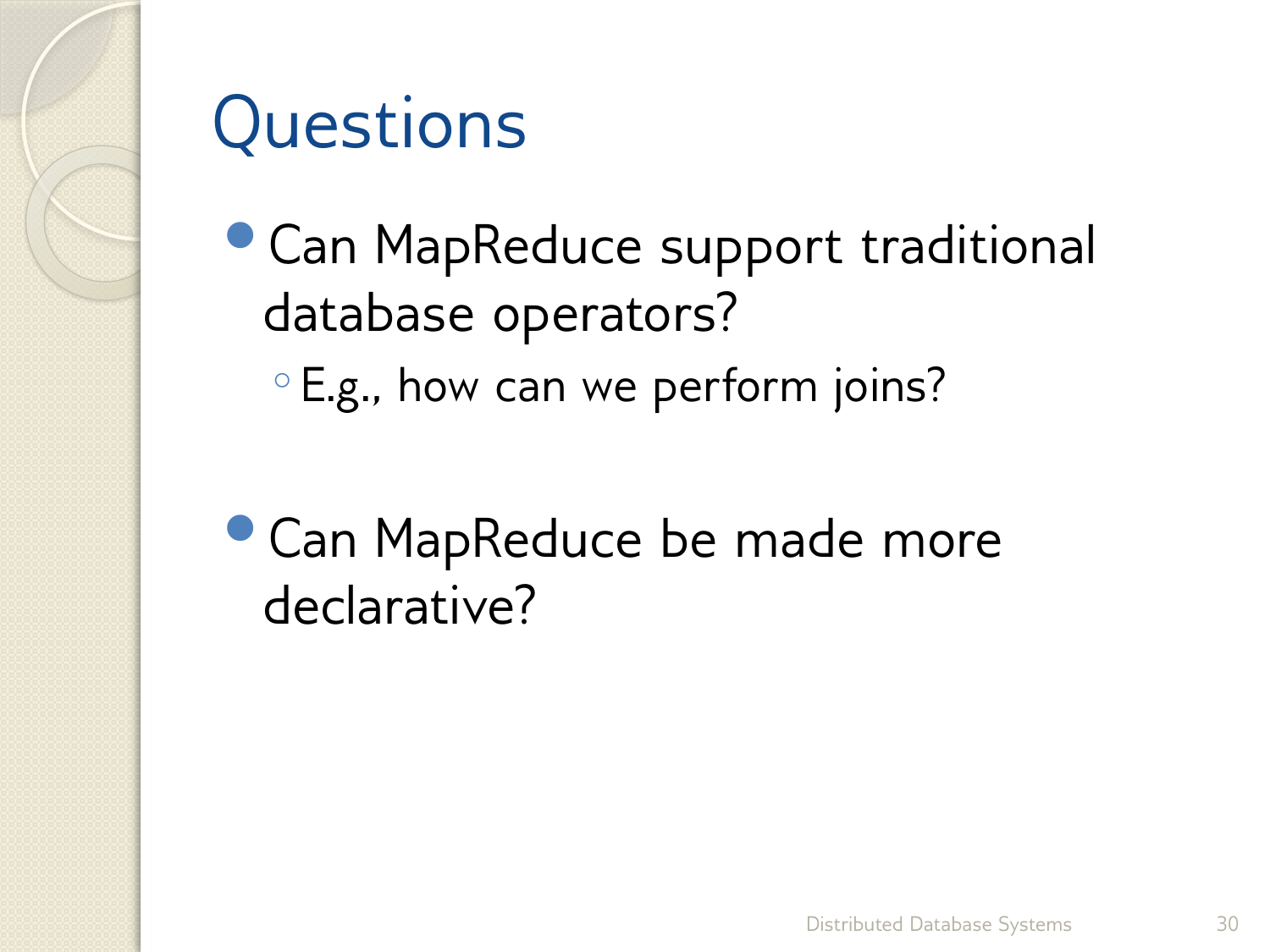

# Questions
Can MapReduce support traditional database operators?
E.g., how can we perform joins?

Can MapReduce be made more declarative?
Distributed Database Systems
30